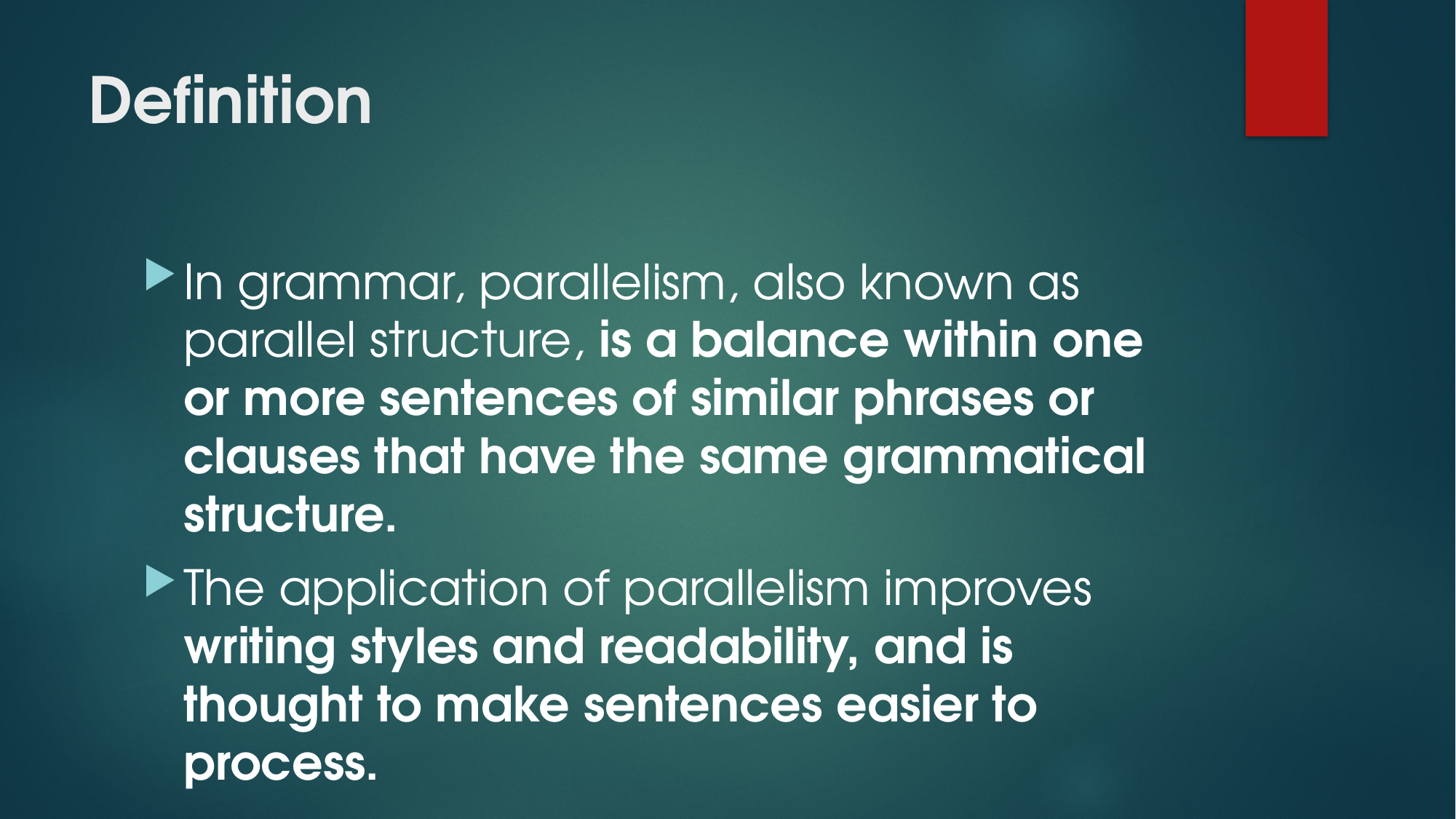

# Definition
In grammar, parallelism, also known as parallel structure, is a balance within one or more sentences of similar phrases or clauses that have the same grammatical structure.
The application of parallelism improves writing styles and readability, and is thought to make sentences easier to process.